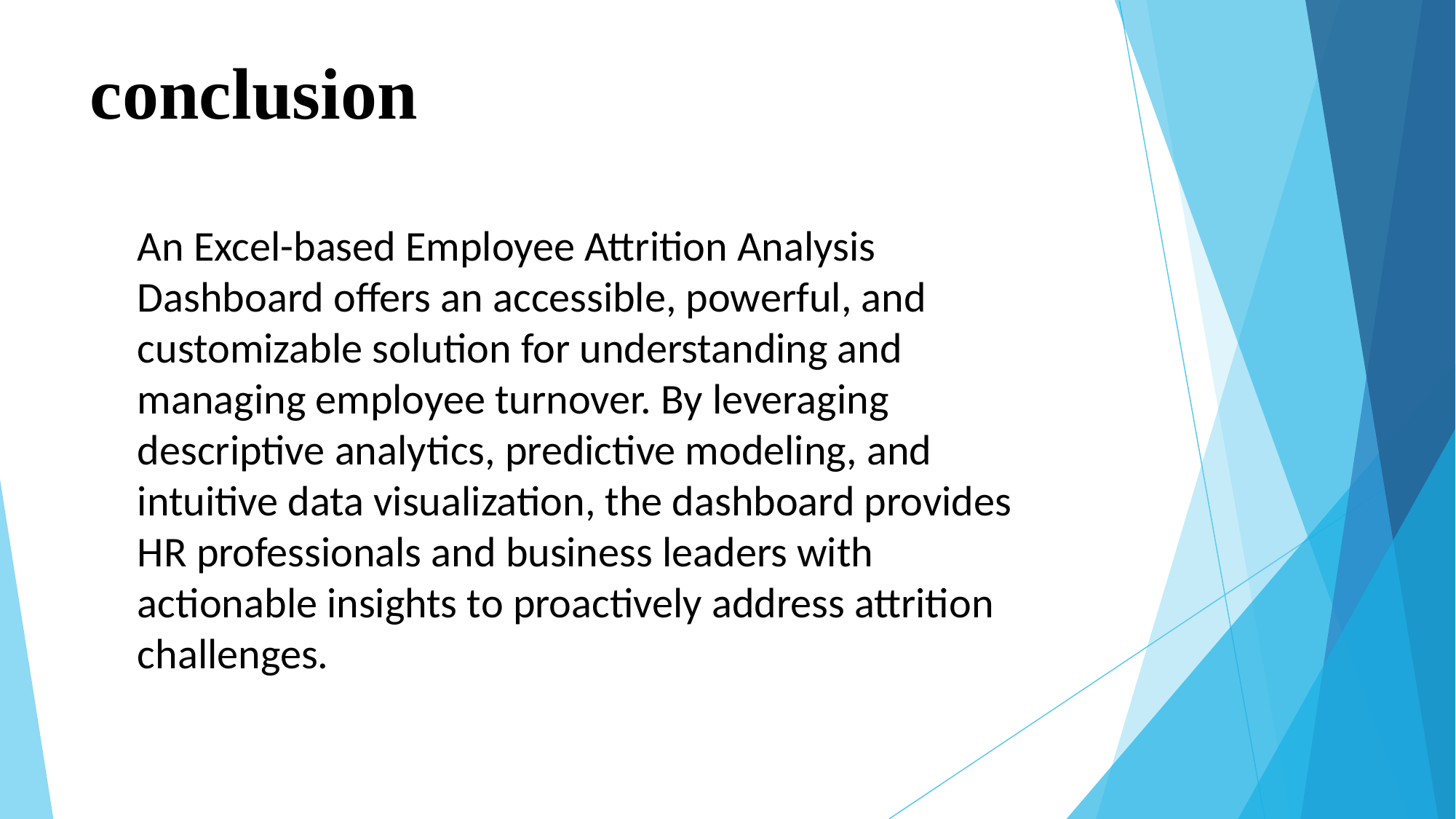

# conclusion
An Excel-based Employee Attrition Analysis Dashboard offers an accessible, powerful, and customizable solution for understanding and managing employee turnover. By leveraging descriptive analytics, predictive modeling, and intuitive data visualization, the dashboard provides HR professionals and business leaders with actionable insights to proactively address attrition challenges.